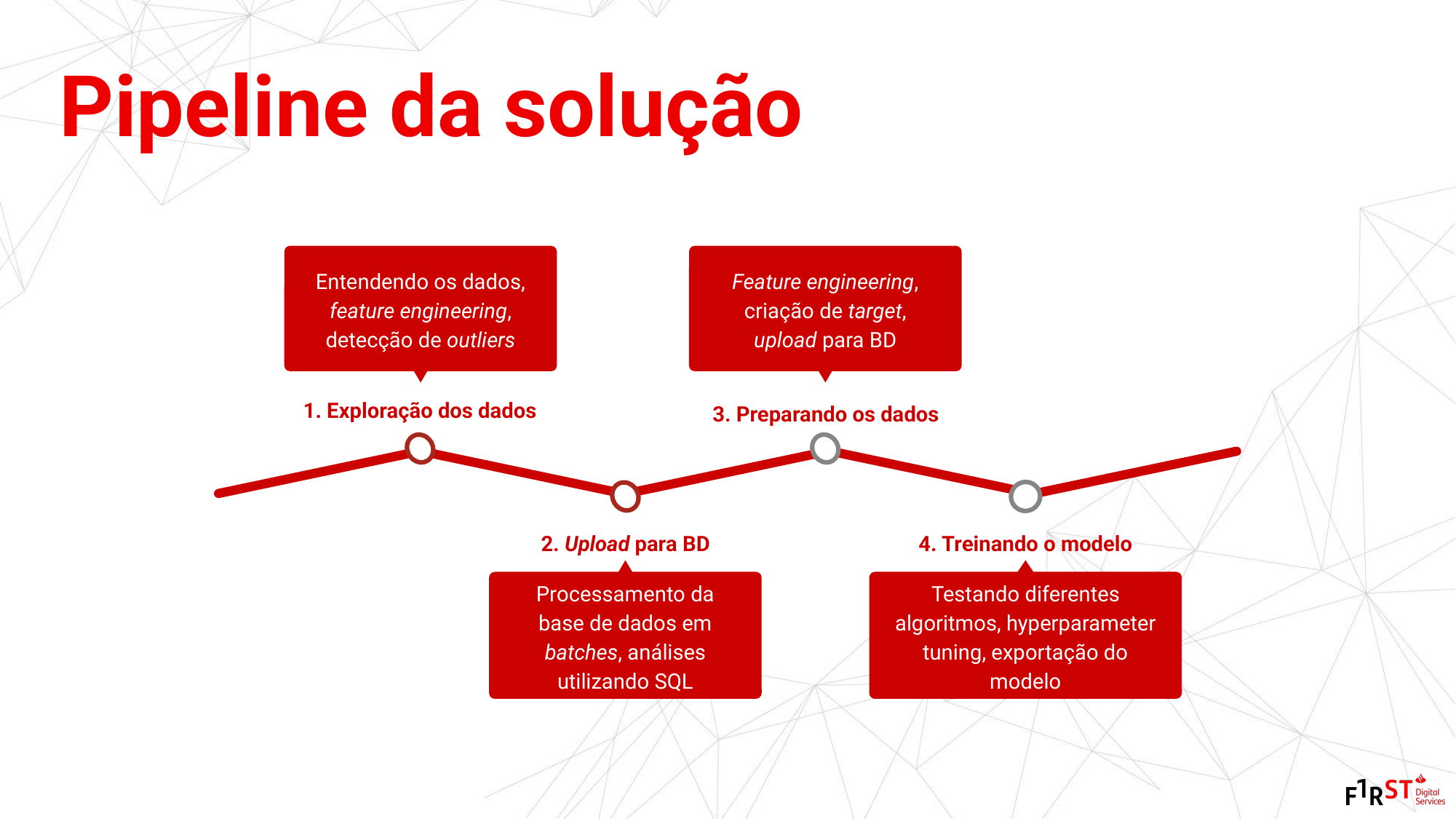

Pipeline da solução

Entendendo os dados, feature engineering, detecção de outliers

1. Exploração dos dados

Feature engineering, criação de target, upload para BD

3. Preparando os dados

2. Upload para BD

Processamento da base de dados em batches, análises utilizando SQL

4. Treinando o modelo

Testando diferentes algoritmos, hyperparameter tuning, exportação do modelo